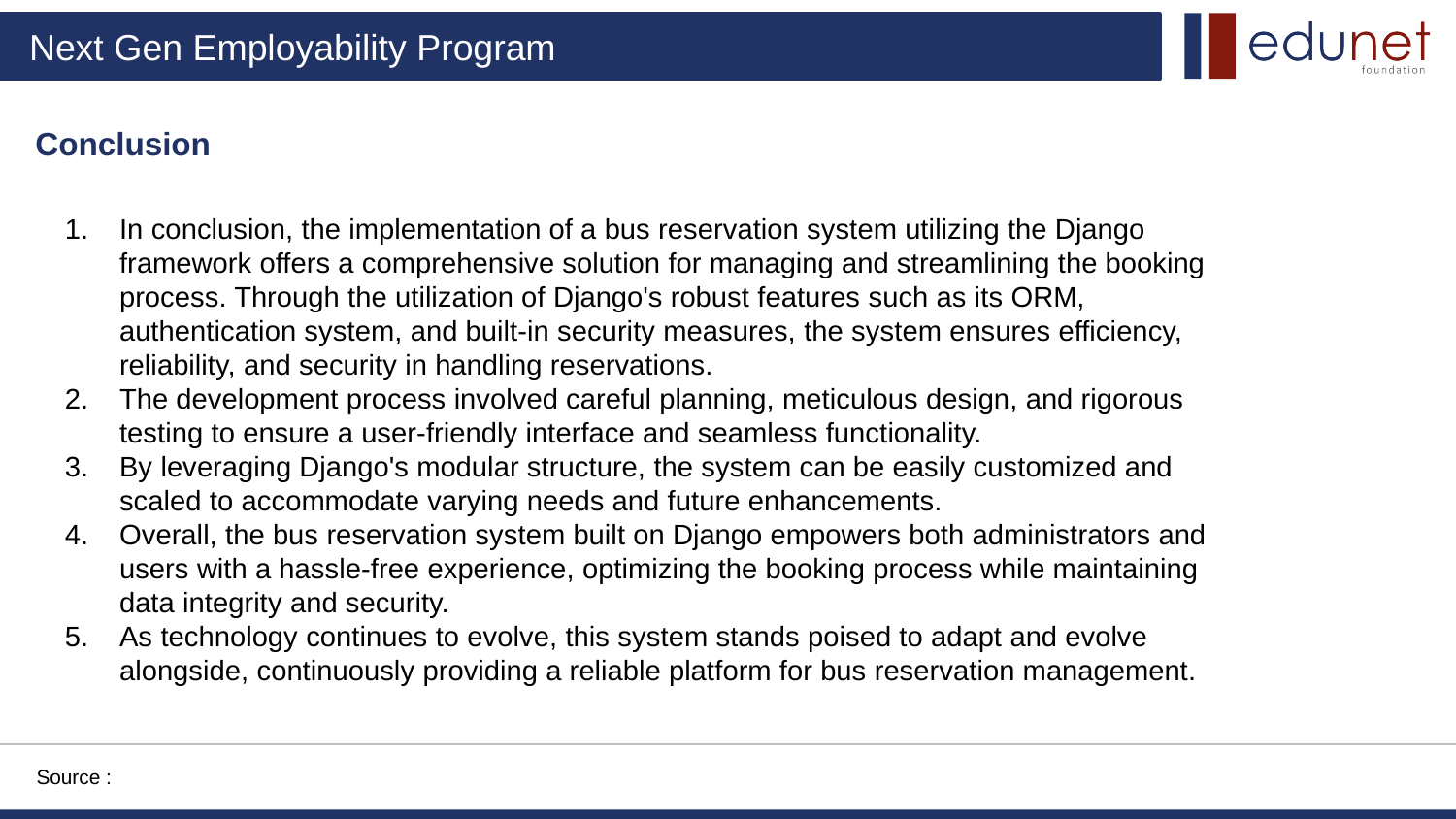

Conclusion
In conclusion, the implementation of a bus reservation system utilizing the Django framework offers a comprehensive solution for managing and streamlining the booking process. Through the utilization of Django's robust features such as its ORM, authentication system, and built-in security measures, the system ensures efficiency, reliability, and security in handling reservations.
The development process involved careful planning, meticulous design, and rigorous testing to ensure a user-friendly interface and seamless functionality.
By leveraging Django's modular structure, the system can be easily customized and scaled to accommodate varying needs and future enhancements.
Overall, the bus reservation system built on Django empowers both administrators and users with a hassle-free experience, optimizing the booking process while maintaining data integrity and security.
As technology continues to evolve, this system stands poised to adapt and evolve alongside, continuously providing a reliable platform for bus reservation management.

Source :